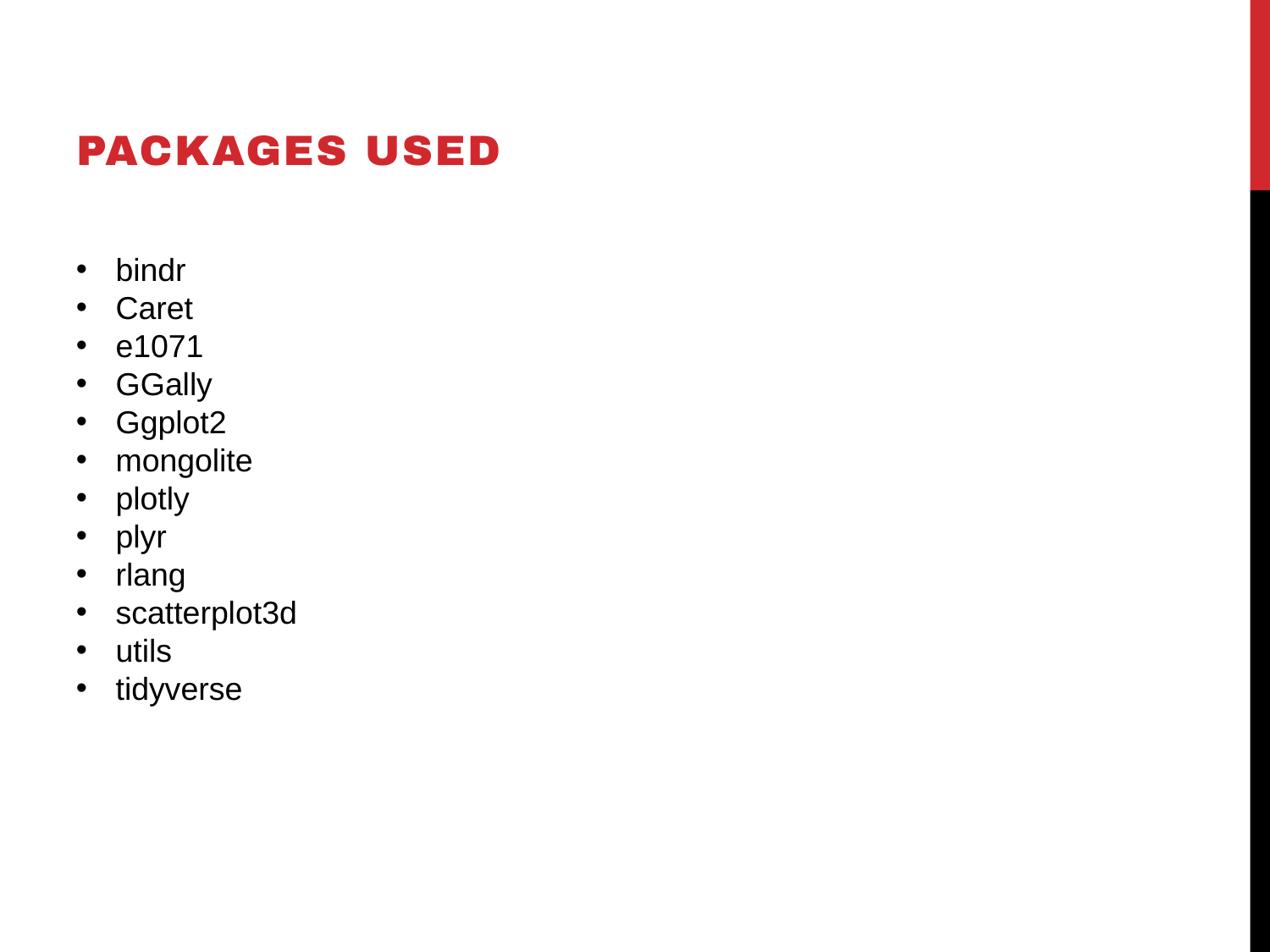

Packages used
bindr
Caret
e1071
GGally
Ggplot2
mongolite
plotly
plyr
rlang
scatterplot3d
utils
tidyverse